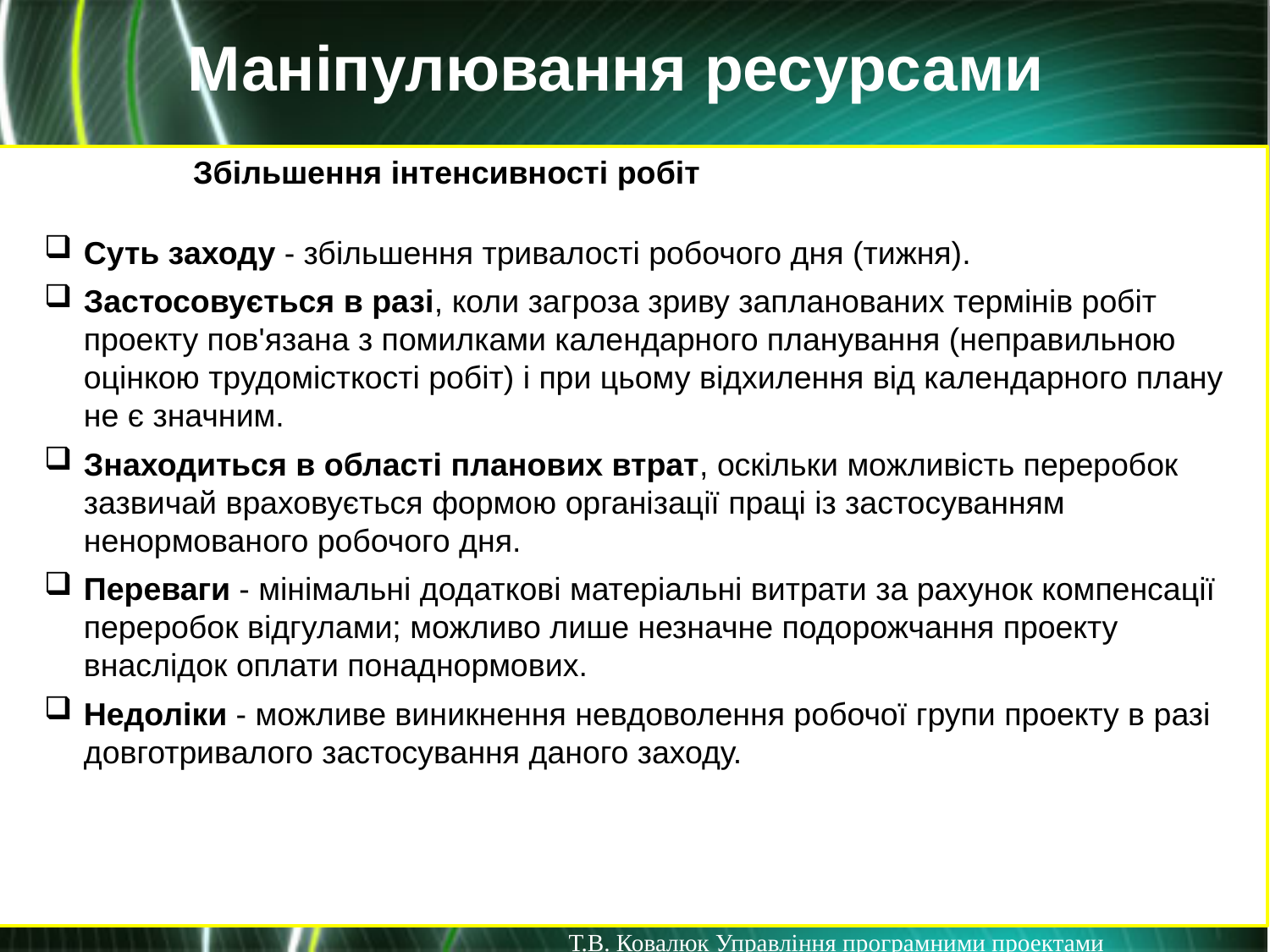

Маніпулювання ресурсами
Збільшення інтенсивності робіт
Суть заходу - збільшення тривалості робочого дня (тижня).
Застосовується в разі, коли загроза зриву запланованих термінів робіт проекту пов'язана з помилками календарного планування (неправильною оцінкою трудомісткості робіт) і при цьому відхилення від календарного плану не є значним.
Знаходиться в області планових втрат, оскільки можливість переробок зазвичай враховується формою організації праці із застосуванням ненормованого робочого дня.
Переваги - мінімальні додаткові матеріальні витрати за рахунок компенсації переробок відгулами; можливо лише незначне подорожчання проекту внаслідок оплати понаднормових.
Недоліки - можливе виникнення невдоволення робочої групи проекту в разі довготривалого застосування даного заходу.